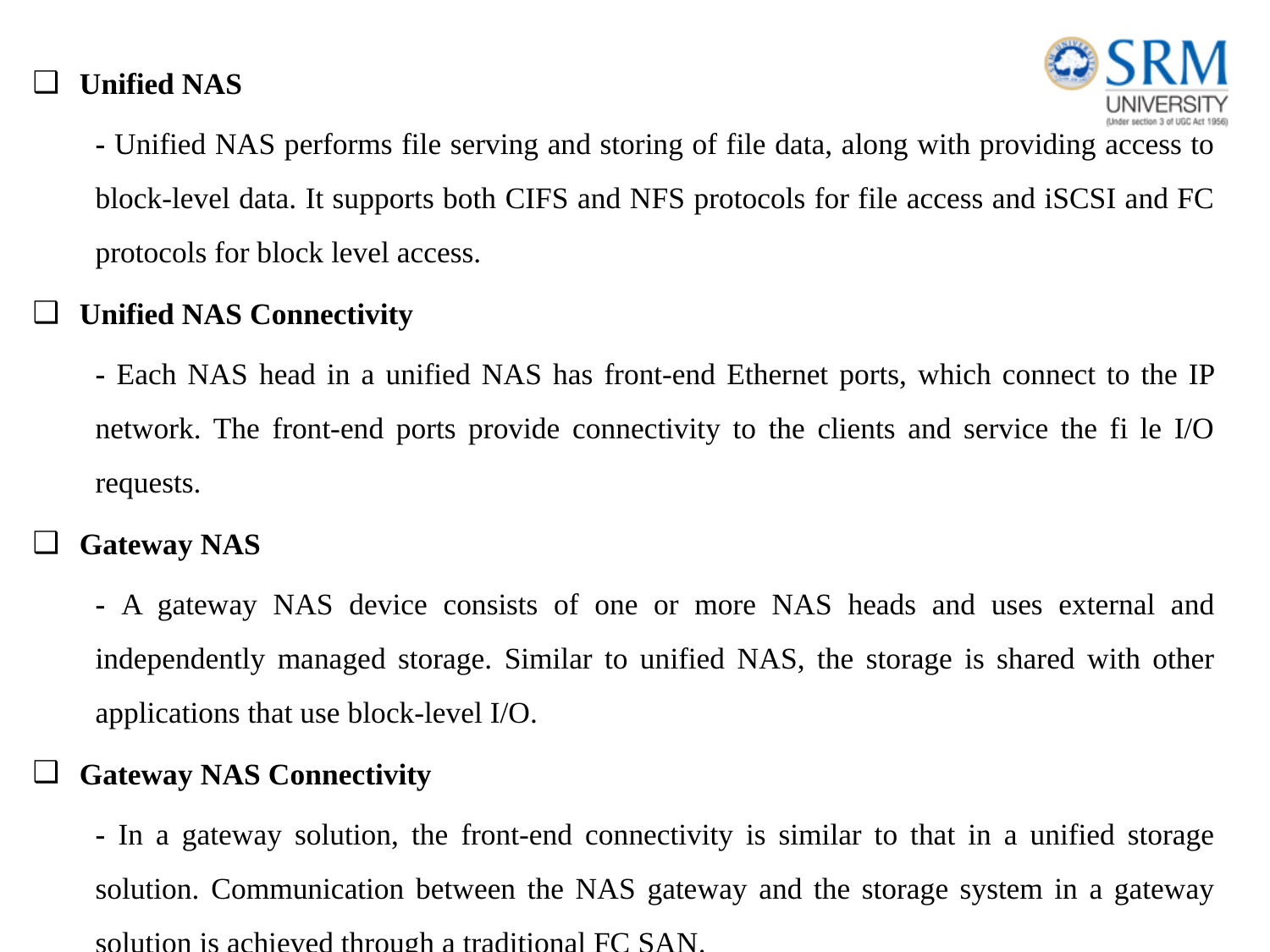

Unified NAS
- Unified NAS performs file serving and storing of file data, along with providing access to block-level data. It supports both CIFS and NFS protocols for file access and iSCSI and FC protocols for block level access.
Unified NAS Connectivity
- Each NAS head in a unified NAS has front-end Ethernet ports, which connect to the IP network. The front-end ports provide connectivity to the clients and service the fi le I/O requests.
Gateway NAS
- A gateway NAS device consists of one or more NAS heads and uses external and independently managed storage. Similar to unified NAS, the storage is shared with other applications that use block-level I/O.
Gateway NAS Connectivity
- In a gateway solution, the front-end connectivity is similar to that in a unified storage solution. Communication between the NAS gateway and the storage system in a gateway solution is achieved through a traditional FC SAN.